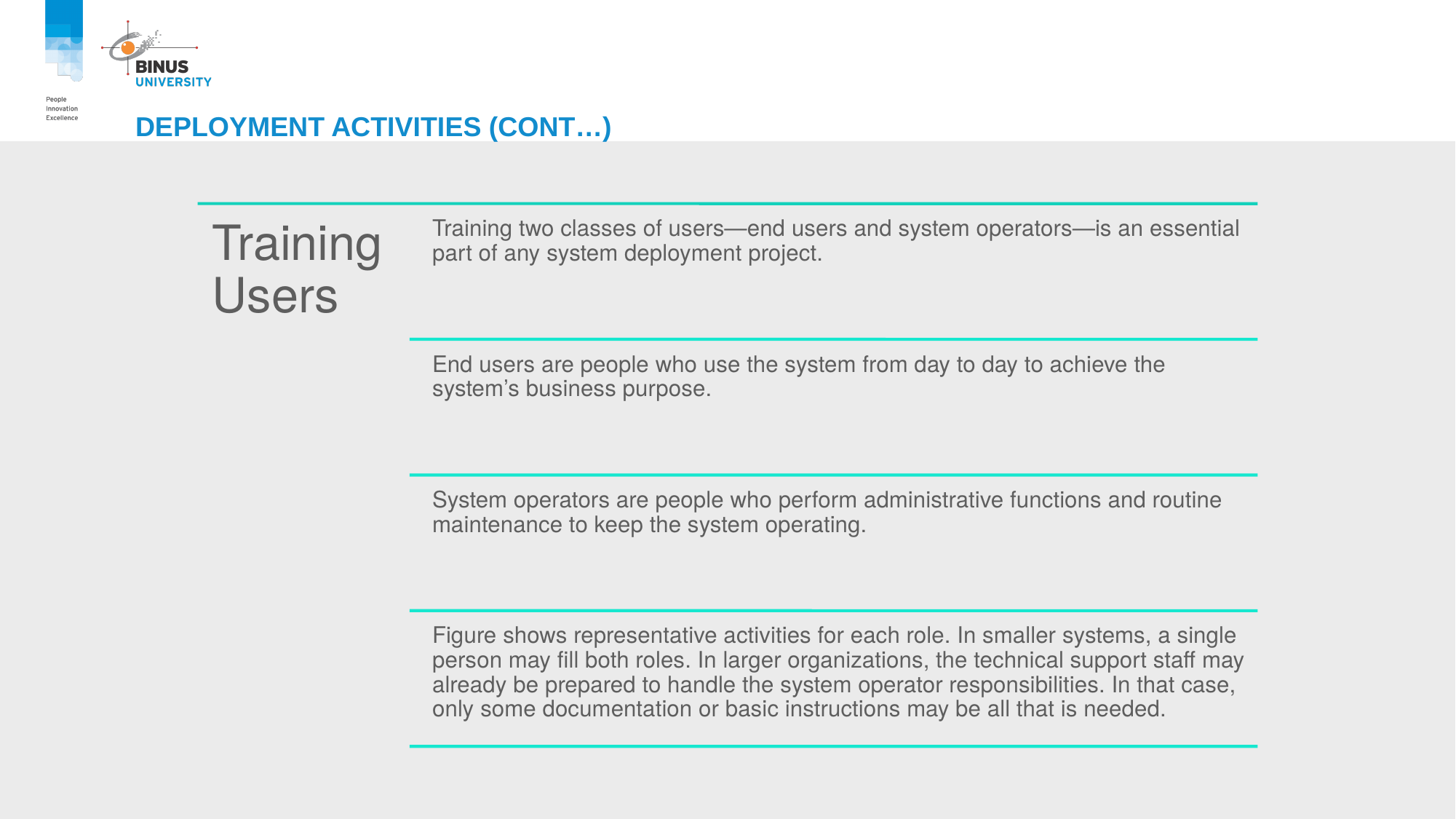

# Deployment Activities (cont…)
Training Users
Training two classes of users—end users and system operators—is an essential part of any system deployment project.
End users are people who use the system from day to day to achieve the system’s business purpose.
System operators are people who perform administrative functions and routine maintenance to keep the system operating.
Figure shows representative activities for each role. In smaller systems, a single person may fill both roles. In larger organizations, the technical support staff may already be prepared to handle the system operator responsibilities. In that case, only some documentation or basic instructions may be all that is needed.